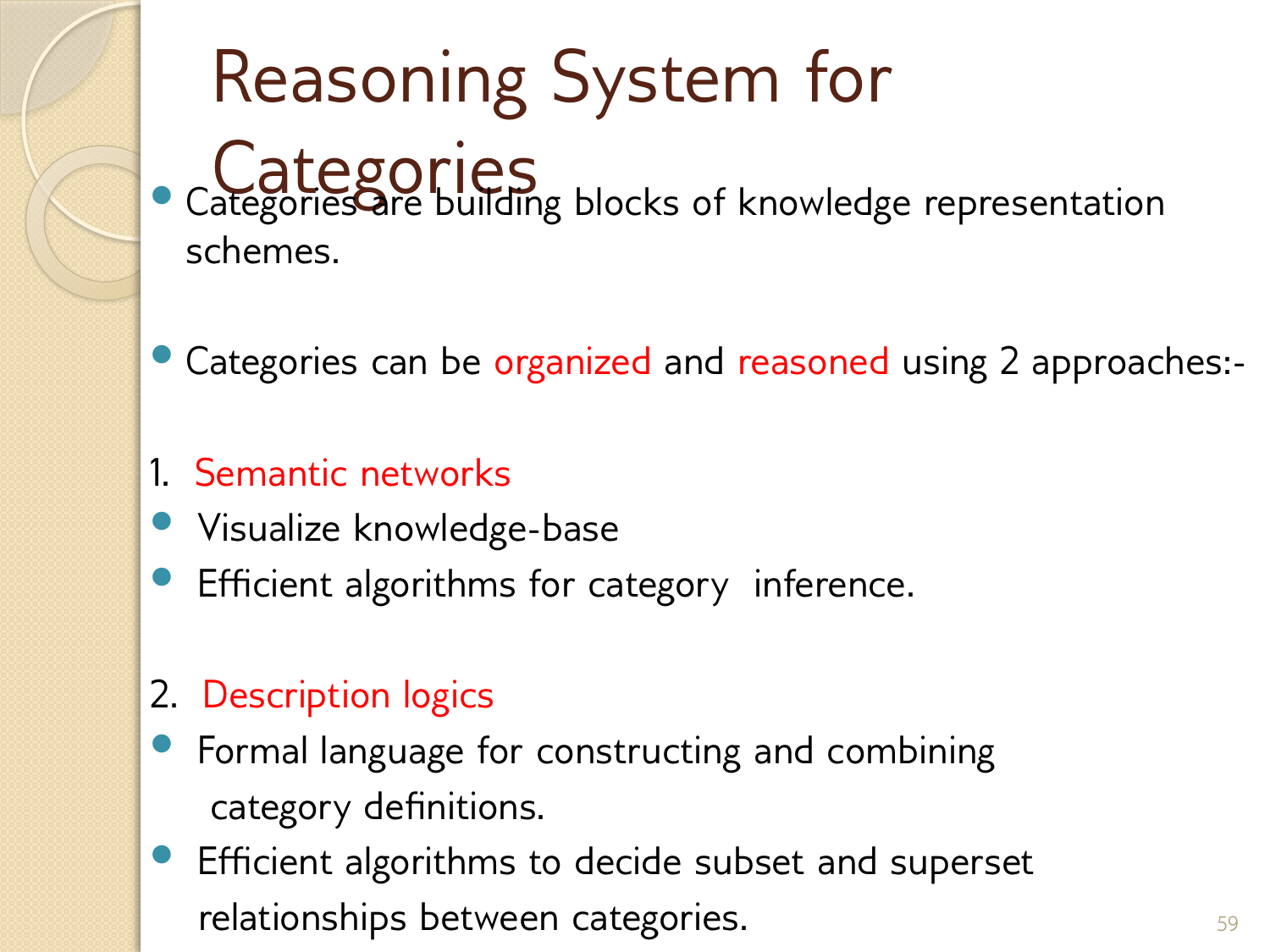

# Reasoning System for Categories
Categories are building blocks of knowledge representation schemes.

Categories can be organized and reasoned using 2 approaches:-

1.  Semantic networks
 Visualize knowledge-base
 Efficient algorithms for category  inference.

2.  Description logics
 Formal language for constructing and combining
     category definitions.
 Efficient algorithms to decide subset and superset
    relationships between categories.
59